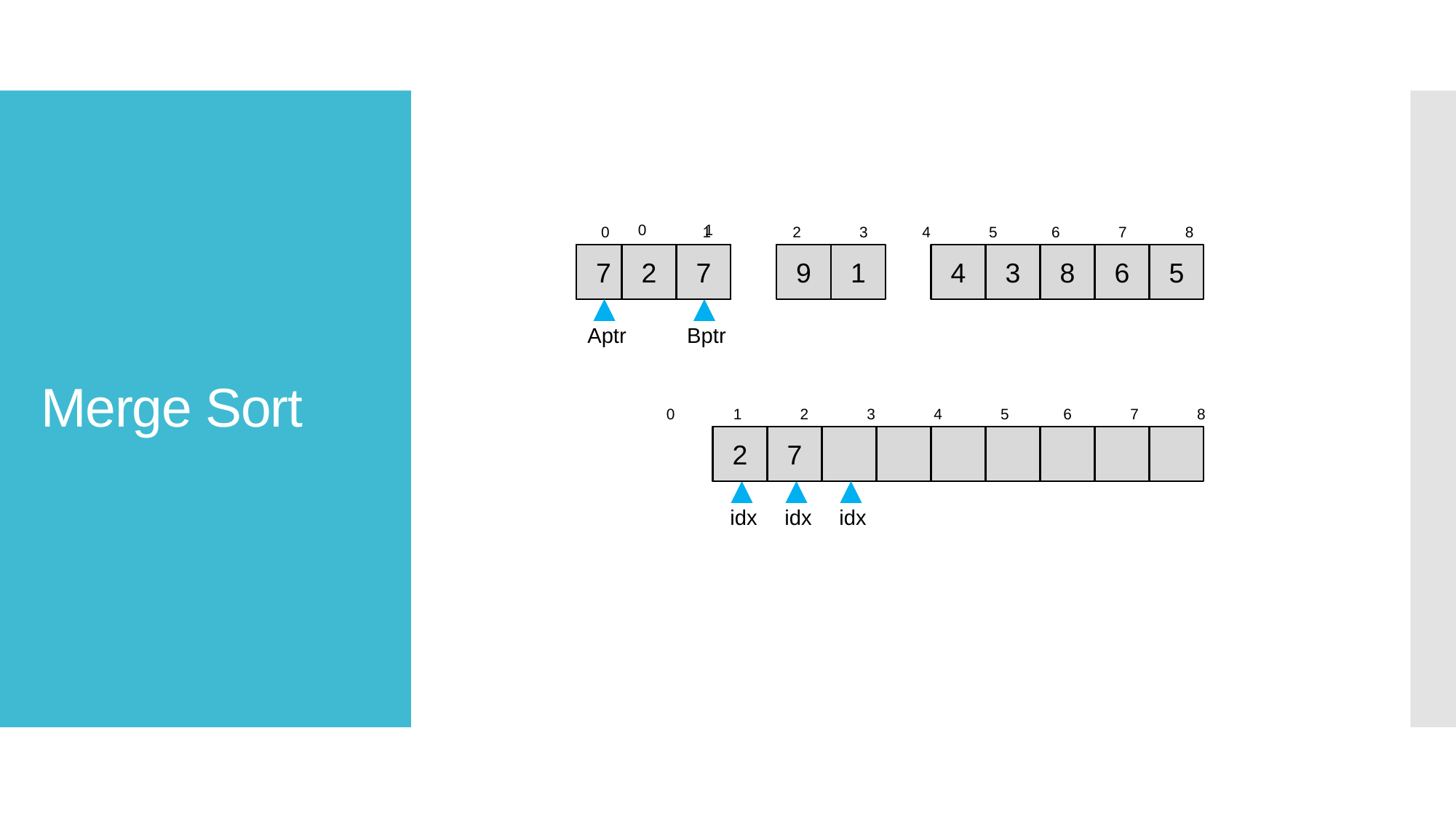

# Merge Sort
0              1
0
1
2              3
4              5             6              7              8

7

2

2

7
9
1
4
3
8
6
5

Aptr

Bptr
0              1              2              3              4              5             6              7              8

2

7

idx

idx

idx